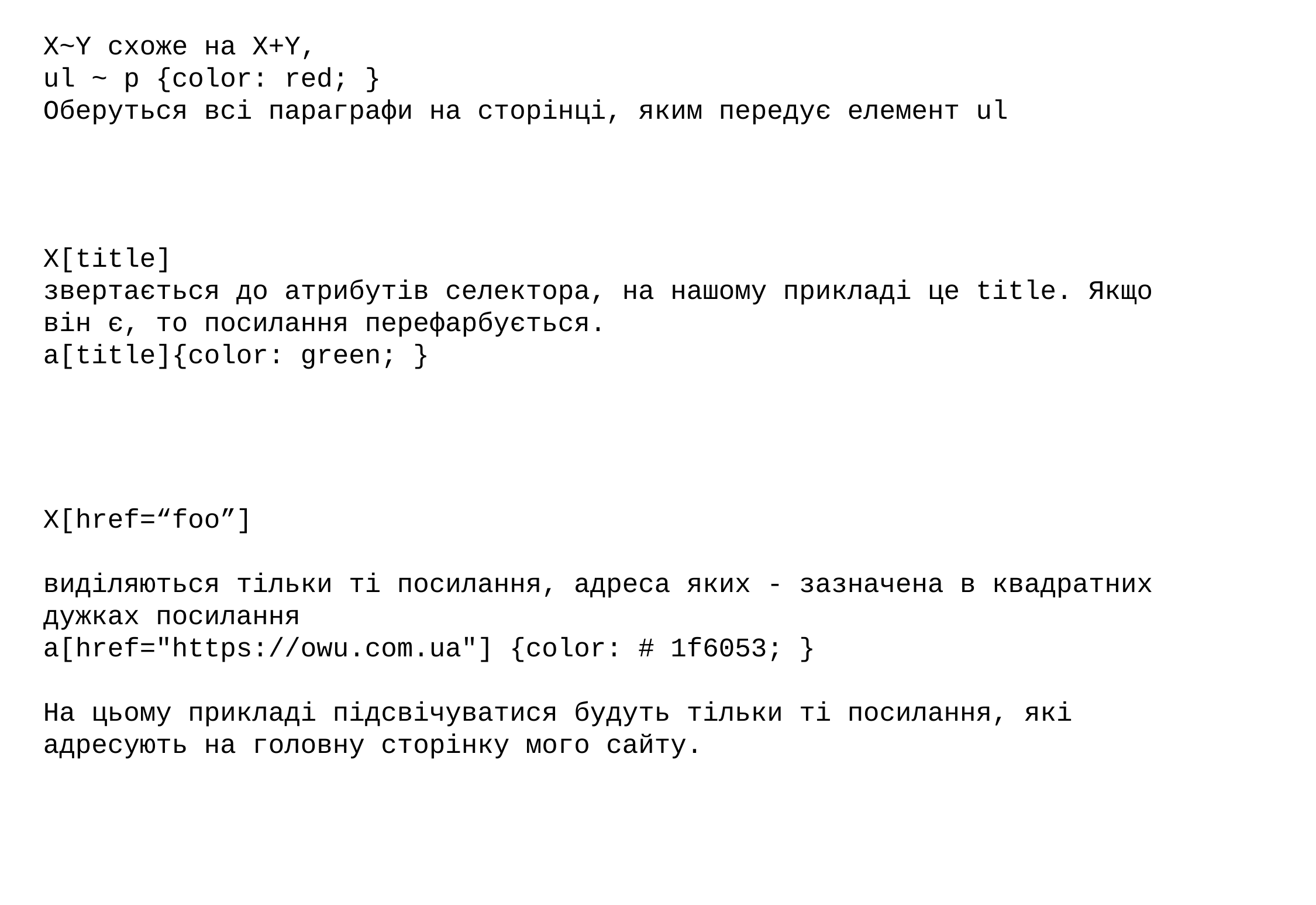

X~Y схоже на X+Y,
ul ~ p {color: red; }
Оберуться всі параграфи на сторінці, яким передує елемент ul
X[title]
звертається до атрибутів селектора, на нашому прикладі це title. Якщо він є, то посилання перефарбується.
a[title]{color: green; }
X[href=“foo”]

виділяються тільки ті посилання, адреса яких - зазначена в квадратних дужках посилання
a[href="https://owu.com.ua"] {color: # 1f6053; }

На цьому прикладі підсвічуватися будуть тільки ті посилання, які адресують на головну сторінку мого сайту.